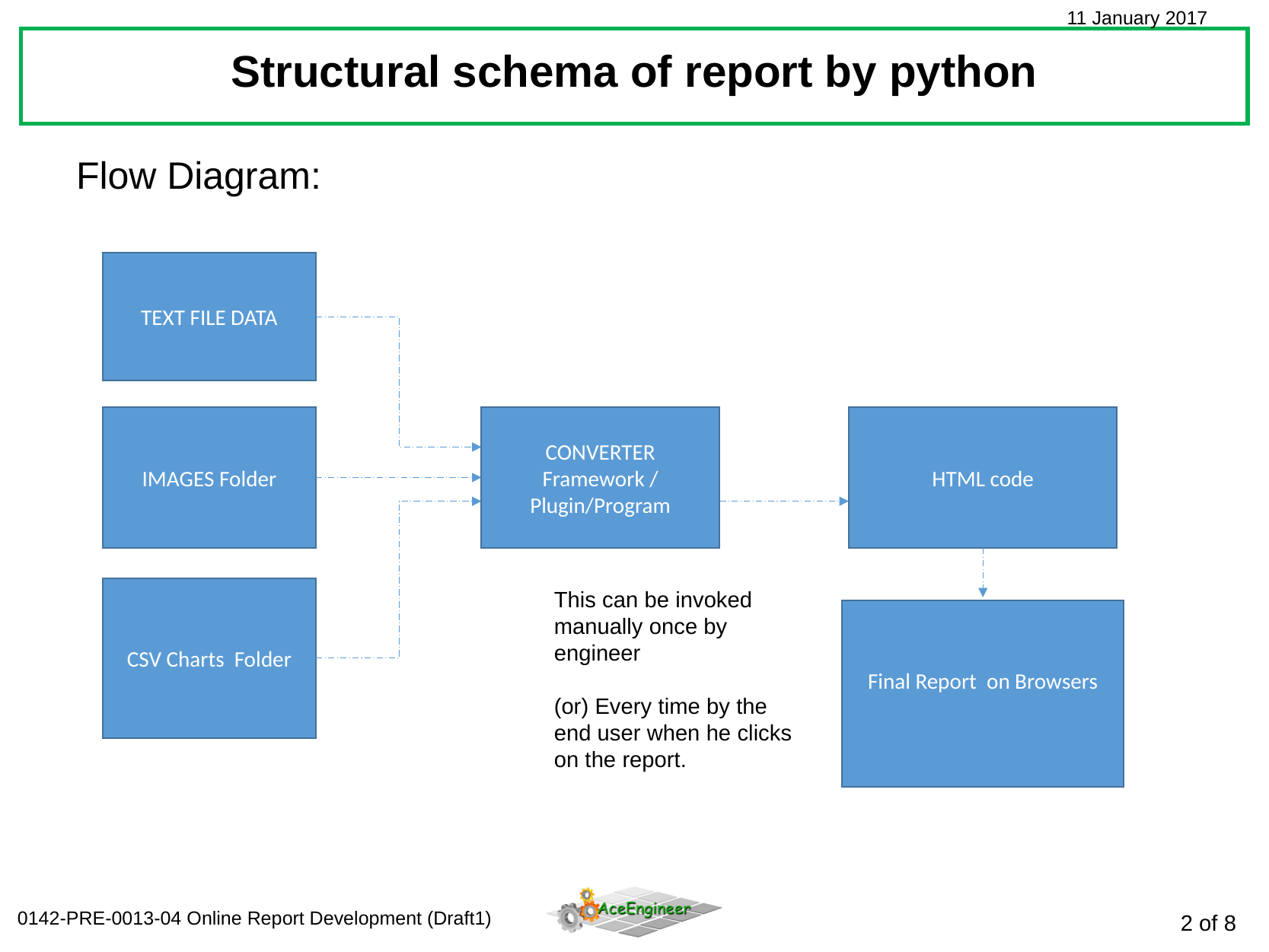

Structural schema of report by python
Flow Diagram:
TEXT FILE DATA
IMAGES Folder
CONVERTER
Framework / Plugin/Program
HTML code
CSV Charts  Folder
This can be invoked manually once by engineer

(or) Every time by the end user when he clicks on the report.
Final Report  on Browsers